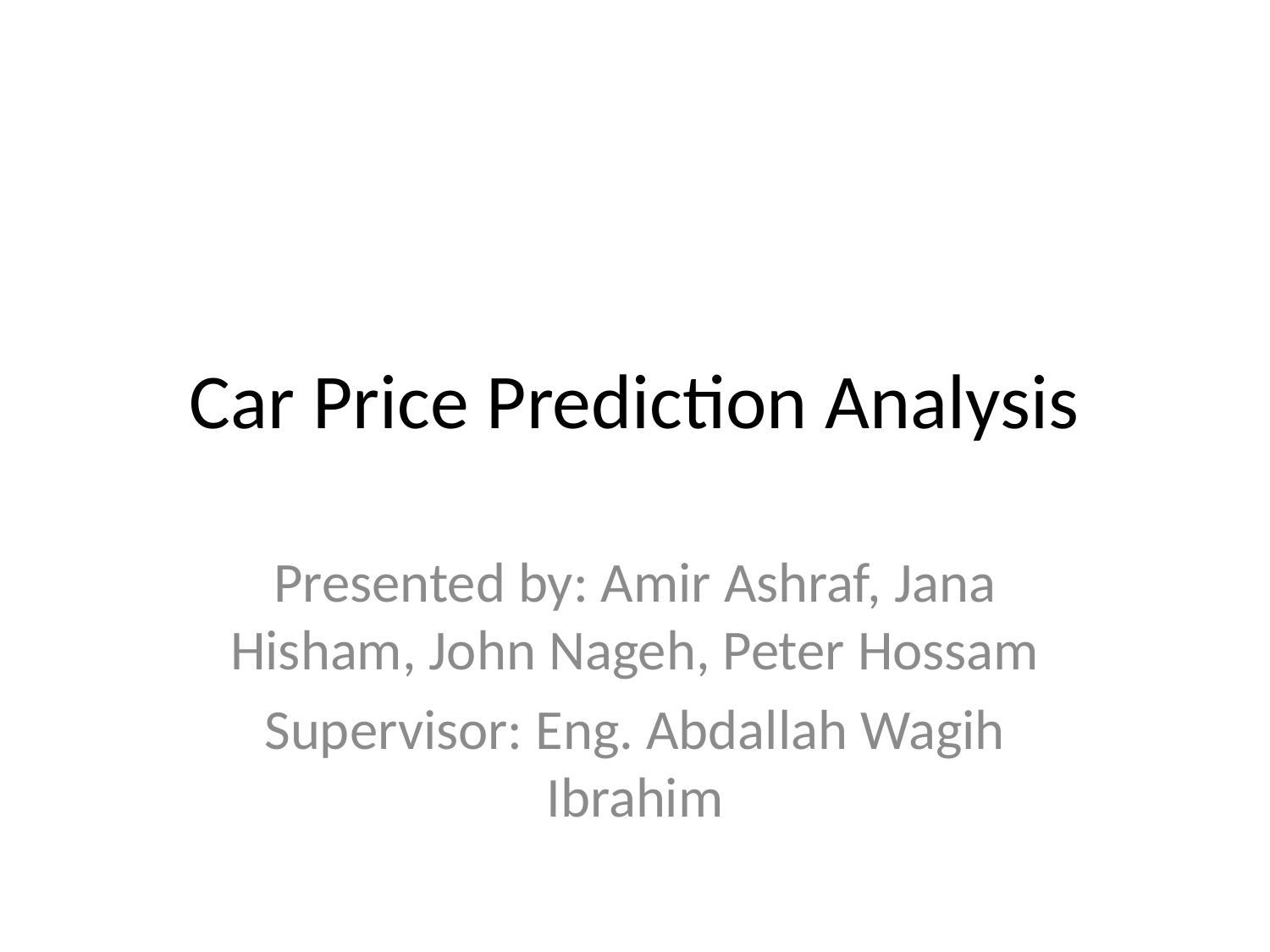

# Car Price Prediction Analysis
Presented by: Amir Ashraf, Jana Hisham, John Nageh, Peter Hossam
Supervisor: Eng. Abdallah Wagih Ibrahim